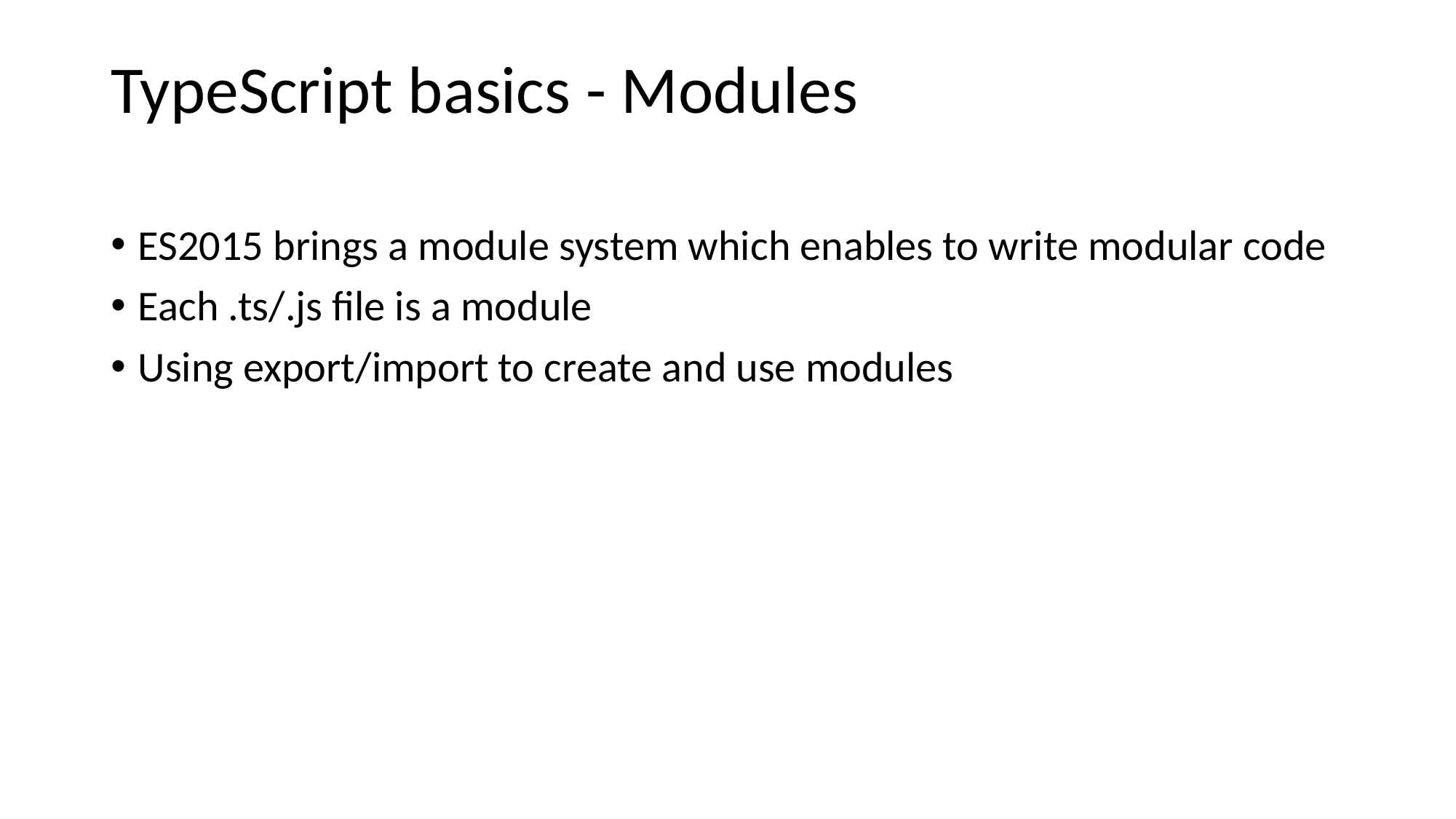

# TypeScript basics - Modules
ES2015 brings a module system which enables to write modular code
Each .ts/.js file is a module
Using export/import to create and use modules